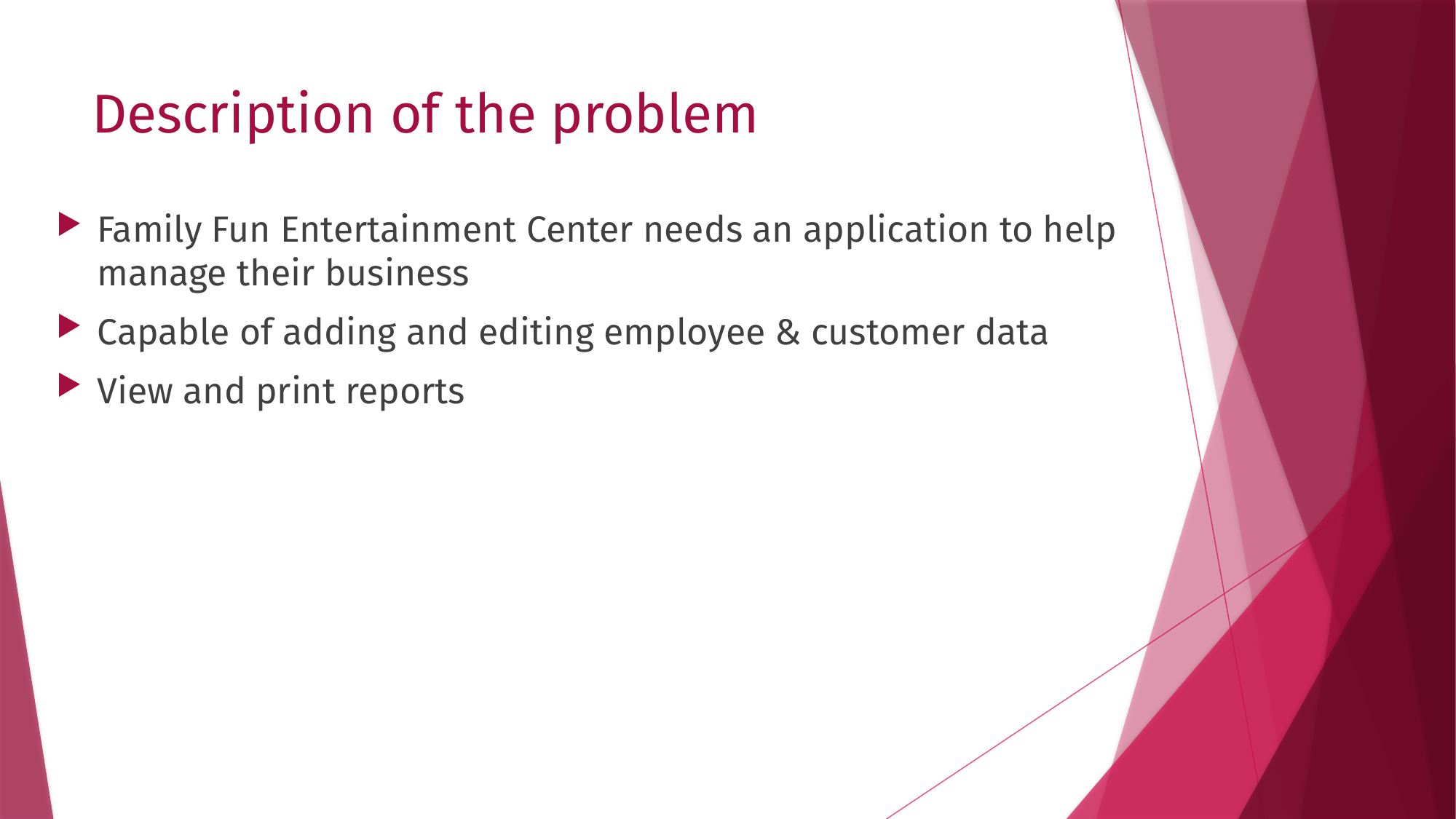

# Description of the problem
Family Fun Entertainment Center needs an application to help manage their business
Capable of adding and editing employee & customer data
View and print reports